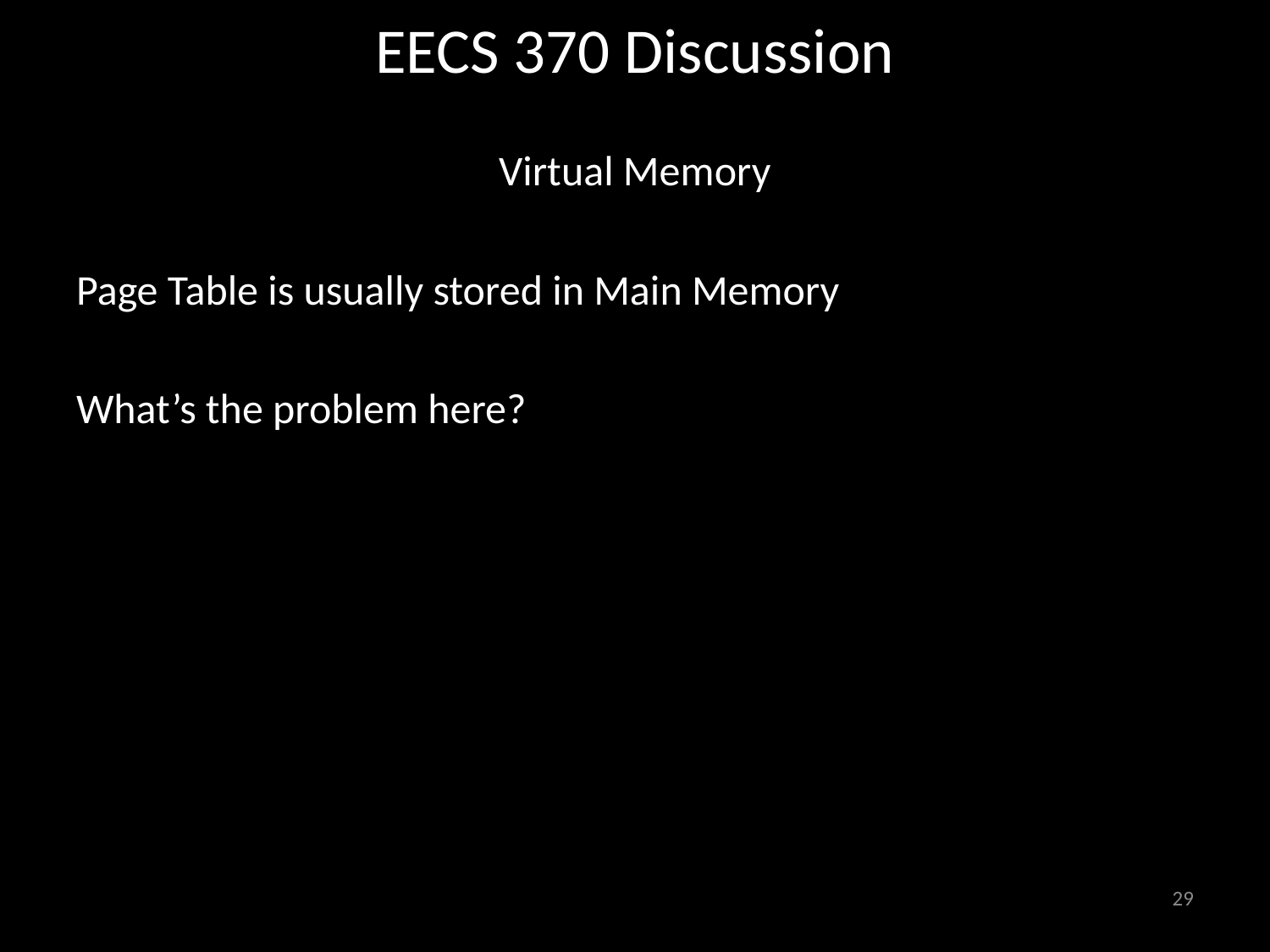

# EECS 370 Discussion
Virtual Memory

Page Table is usually stored in Main Memory

What’s the problem here?
29